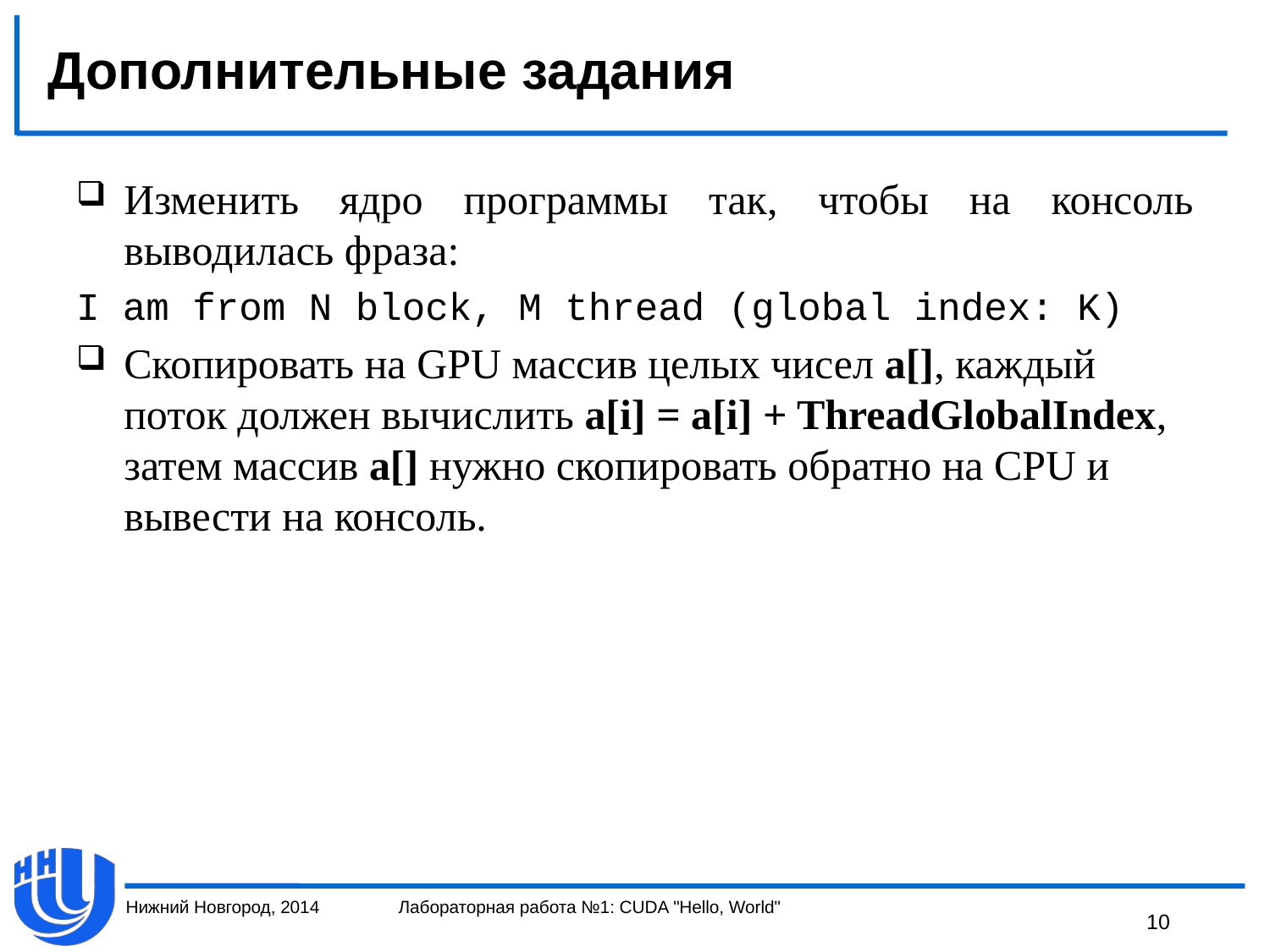

# Дополнительные задания
Изменить ядро программы так, чтобы на консоль выводилась фраза:
I am from N block, M thread (global index: K)
Скопировать на GPU массив целых чисел a[], каждый поток должен вычислить а[i] = a[i] + ThreadGlobalIndex, затем массив a[] нужно скопировать обратно на CPU и вывести на консоль.
Нижний Новгород, 2014
Лабораторная работа №1: CUDA "Hello, World"
10